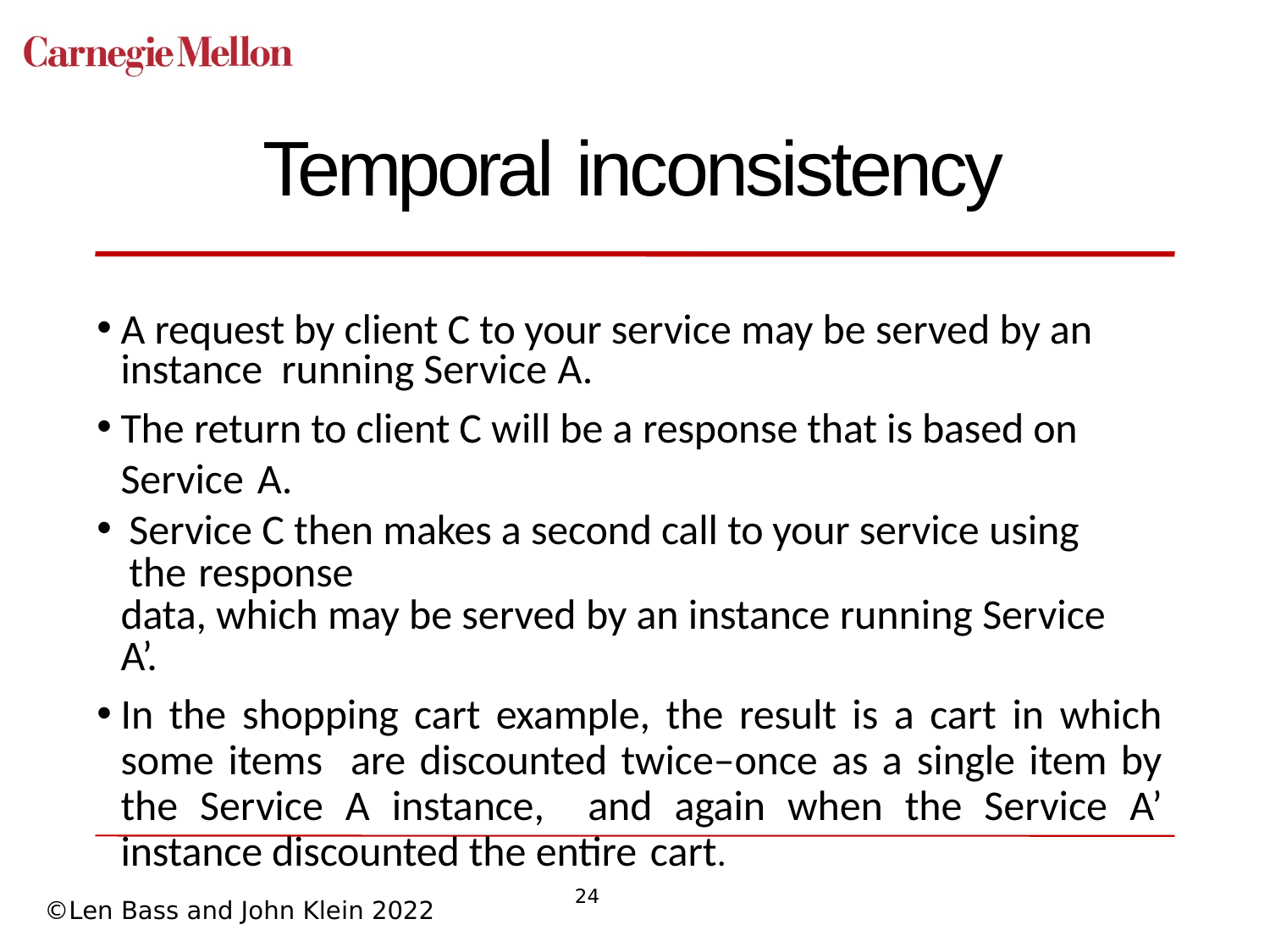

# Temporal inconsistency
A request by client C to your service may be served by an instance  running Service A.
The return to client C will be a response that is based on Service A.
Service C then makes a second call to your service using the response
data, which may be served by an instance running Service A’.
In the shopping cart example, the result is a cart in which some items  are discounted twice–once as a single item by the Service A instance,  and again when the Service A’ instance discounted the entire cart.